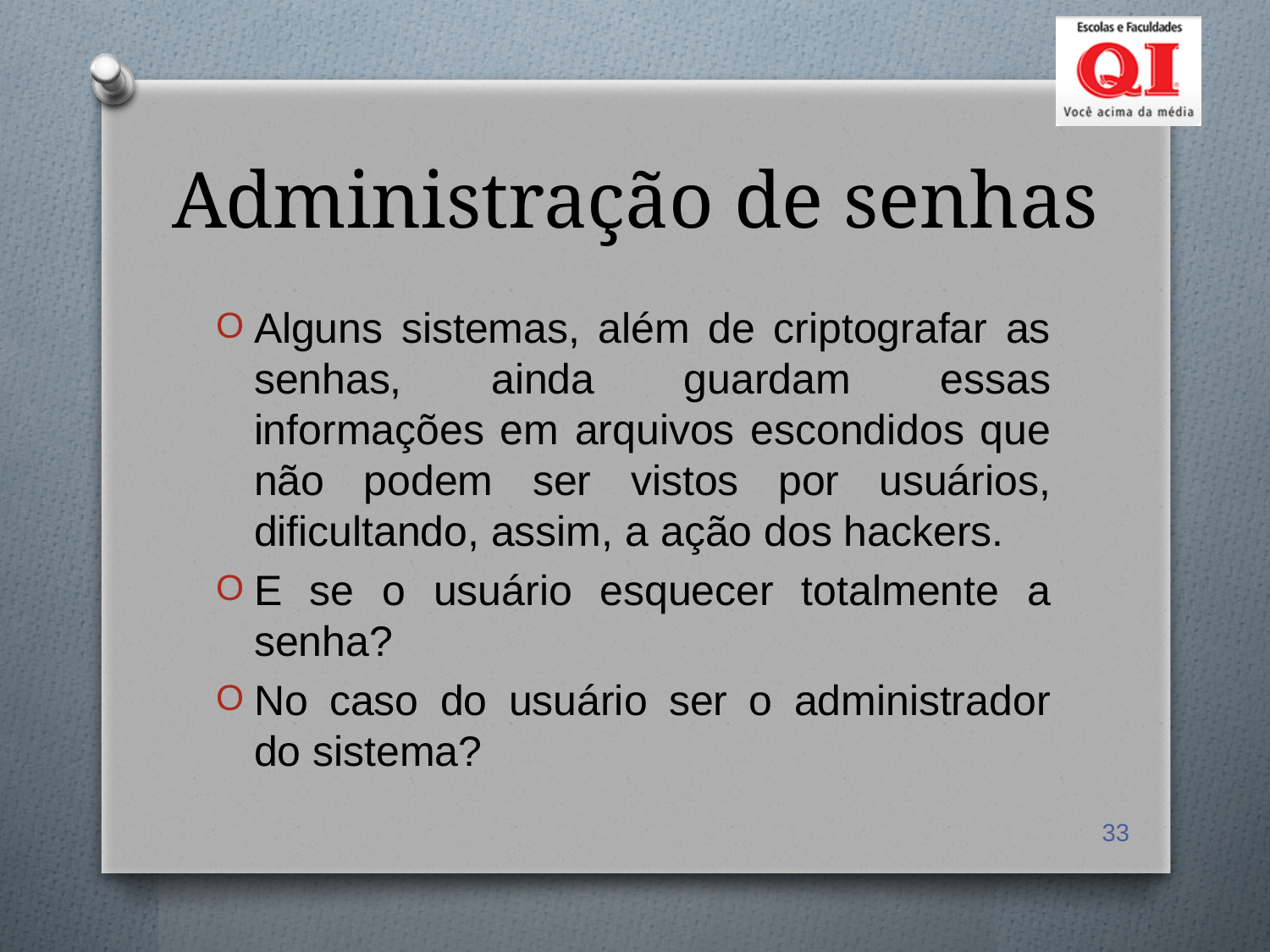

# Administração de senhas
Alguns sistemas, além de criptografar as senhas, ainda guardam essas informações em arquivos escondidos que não podem ser vistos por usuários, dificultando, assim, a ação dos hackers.
E se o usuário esquecer totalmente a senha?
No caso do usuário ser o administrador do sistema?
33